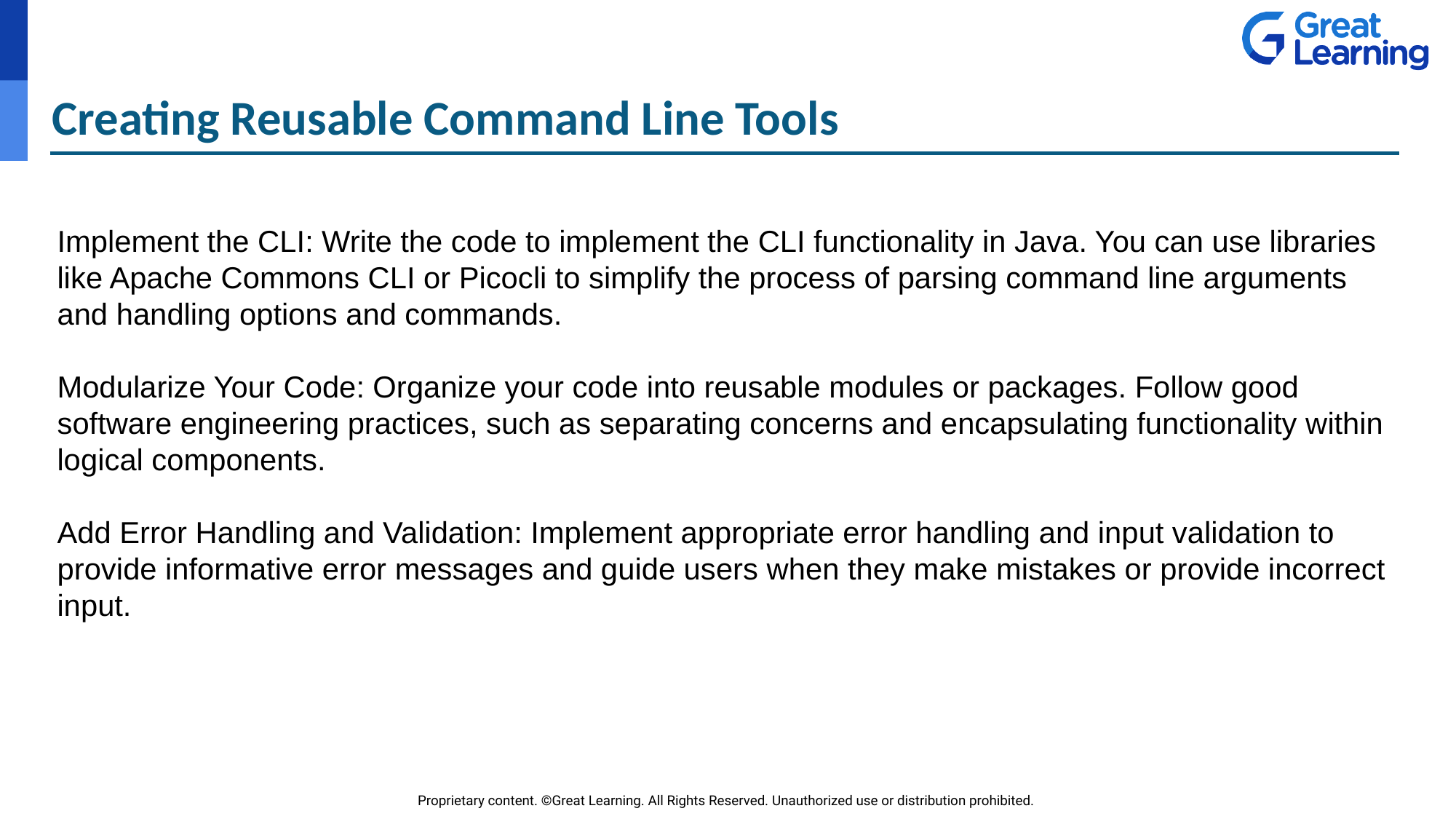

# Creating Reusable Command Line Tools

Implement the CLI: Write the code to implement the CLI functionality in Java. You can use libraries like Apache Commons CLI or Picocli to simplify the process of parsing command line arguments and handling options and commands.

Modularize Your Code: Organize your code into reusable modules or packages. Follow good software engineering practices, such as separating concerns and encapsulating functionality within logical components.

Add Error Handling and Validation: Implement appropriate error handling and input validation to provide informative error messages and guide users when they make mistakes or provide incorrect input.